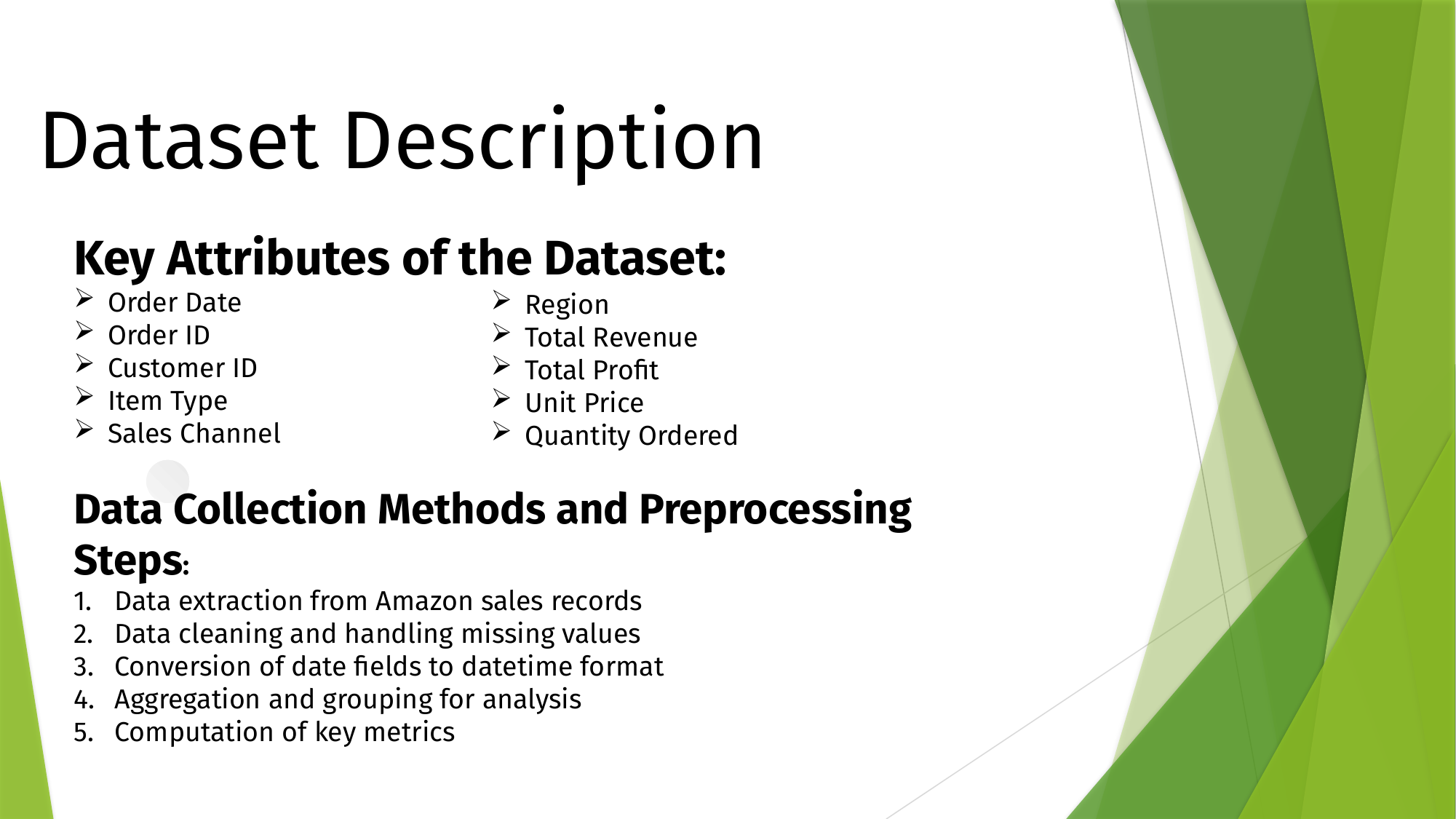

Dataset Description
Key Attributes of the Dataset:
Order Date
Order ID
Customer ID
Item Type
Sales Channel

Data Collection Methods and Preprocessing Steps:
Data extraction from Amazon sales records
Data cleaning and handling missing values
Conversion of date fields to datetime format
Aggregation and grouping for analysis
Computation of key metrics
Region
Total Revenue
Total Profit
Unit Price
Quantity Ordered